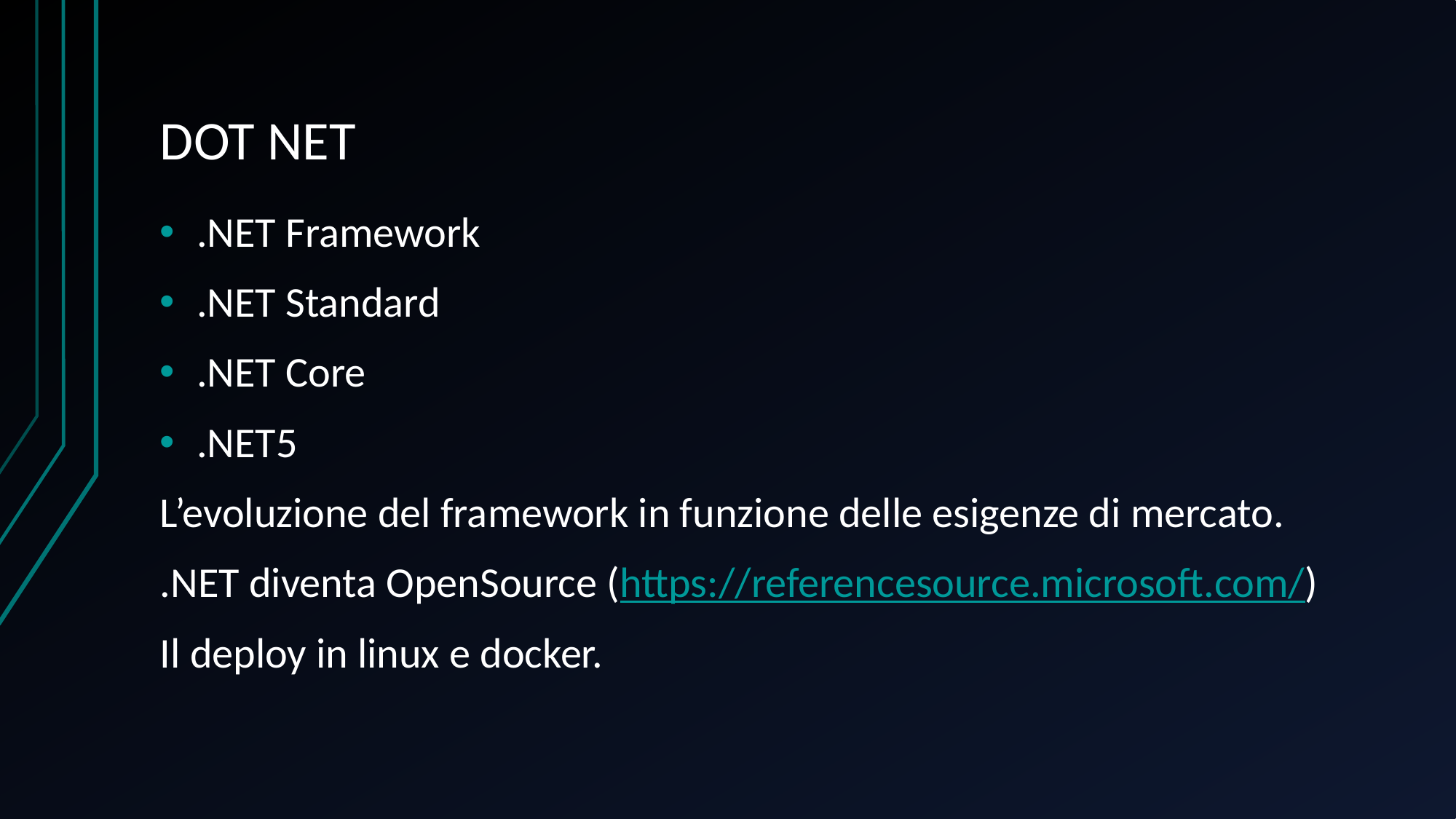

# DOT NET
.NET Framework
.NET Standard
.NET Core
.NET5
L’evoluzione del framework in funzione delle esigenze di mercato.
.NET diventa OpenSource (https://referencesource.microsoft.com/)
Il deploy in linux e docker.